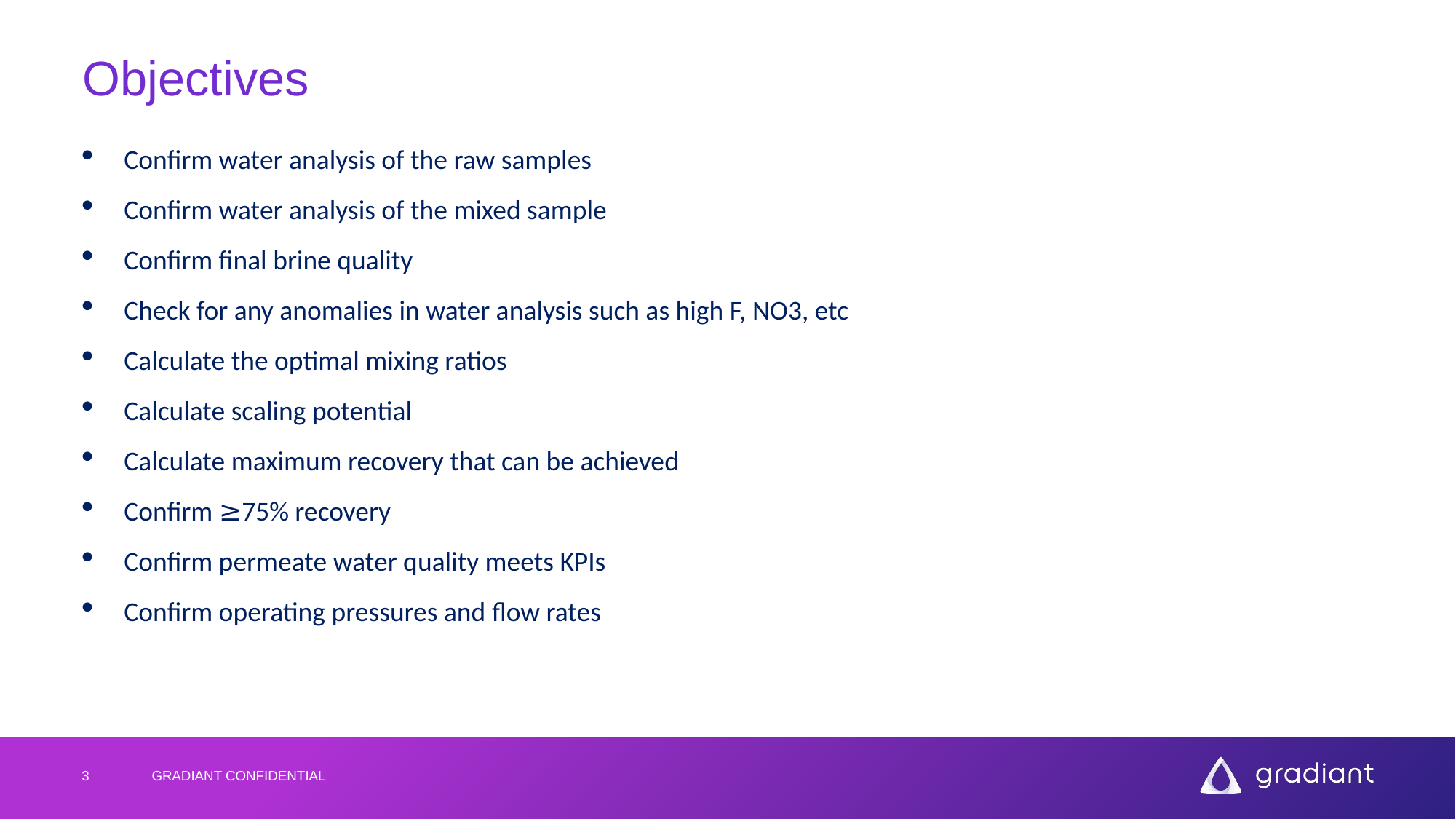

# Objectives
Confirm water analysis of the raw samples
Confirm water analysis of the mixed sample
Confirm final brine quality
Check for any anomalies in water analysis such as high F, NO3, etc
Calculate the optimal mixing ratios
Calculate scaling potential
Calculate maximum recovery that can be achieved
Confirm ≥75% recovery
Confirm permeate water quality meets KPIs
Confirm operating pressures and flow rates

3
GRADIANT CONFIDENTIAL